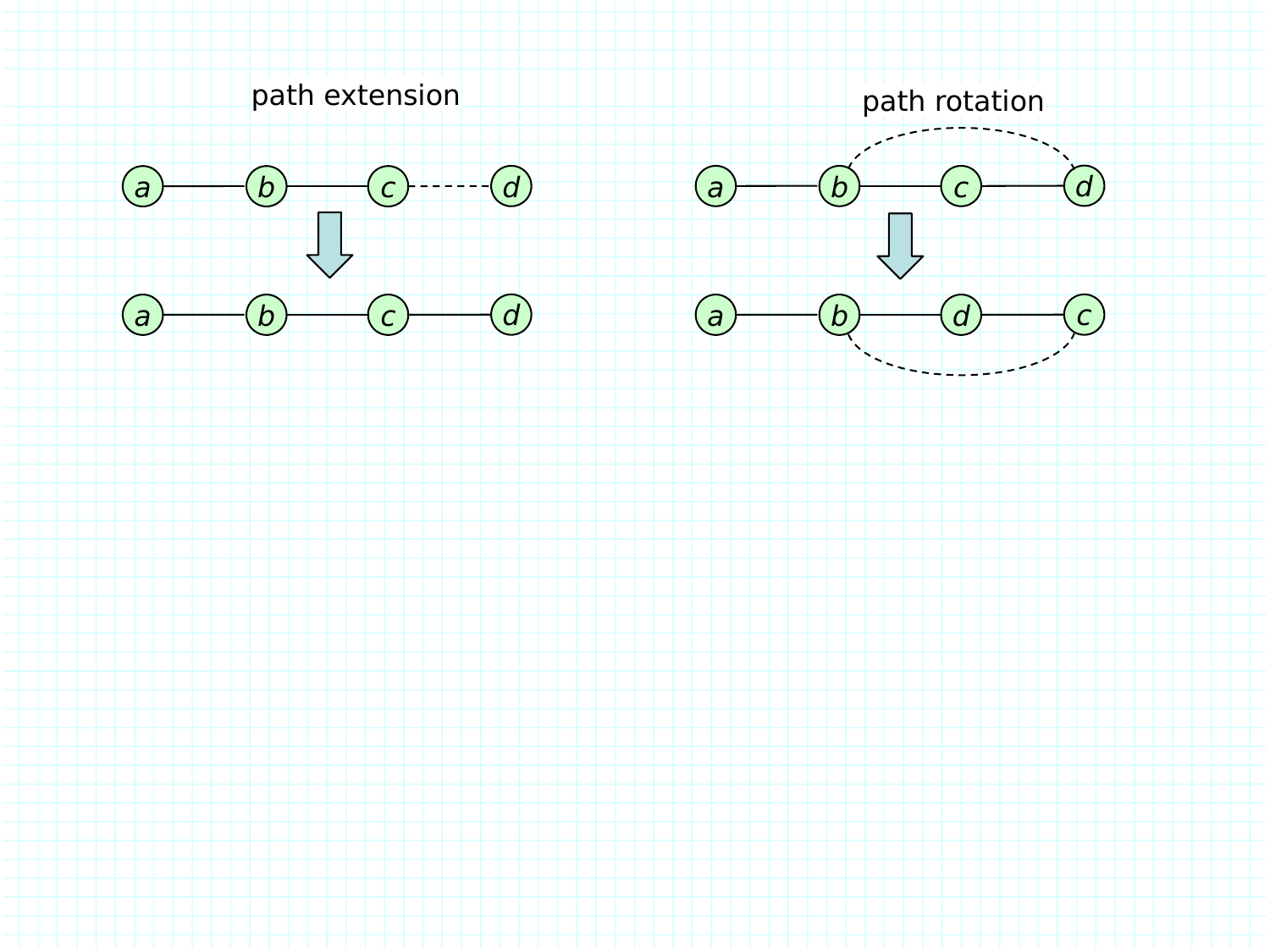

path extension
path rotation

d
a
b
c
d
a
b
c

d
c
a
b
c
a
b
d